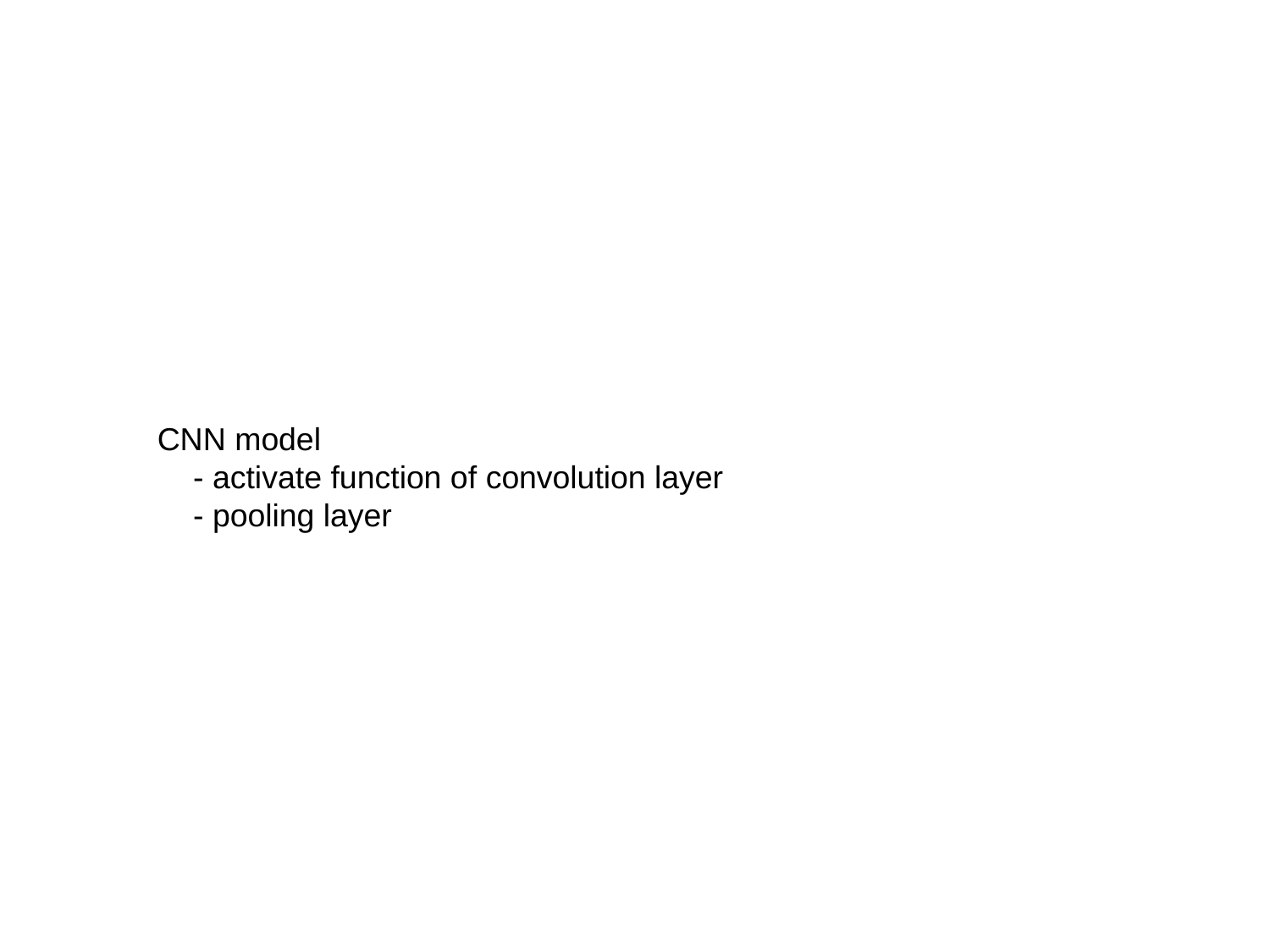

CNN model
	- activate function of convolution layer
	- pooling layer